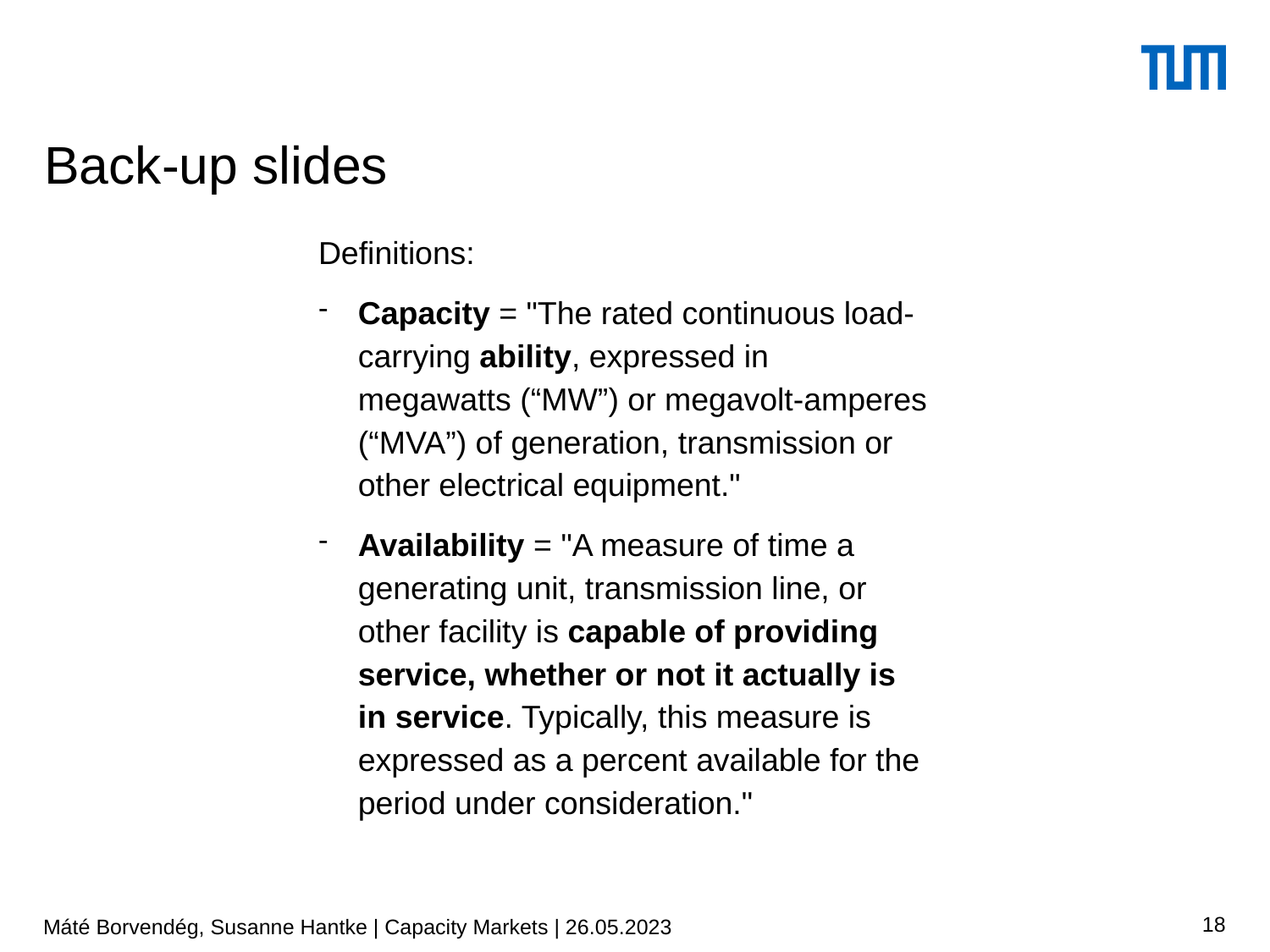

# Back-up slides
Definitions: A

Capacity = "The rated continuous load-carrying ability, expressed in megawatts (“MW”) or megavolt-amperes (“MVA”) of generation, transmission or other electrical equipment." A

Availability = "A measure of time a generating unit, transmission line, or other facility is capable of providing service, whether or not it actually is in service. Typically, this measure is expressed as a percent available for the period under consideration."
18
Máté Borvendég, Susanne Hantke | Capacity Markets | 26.05.2023